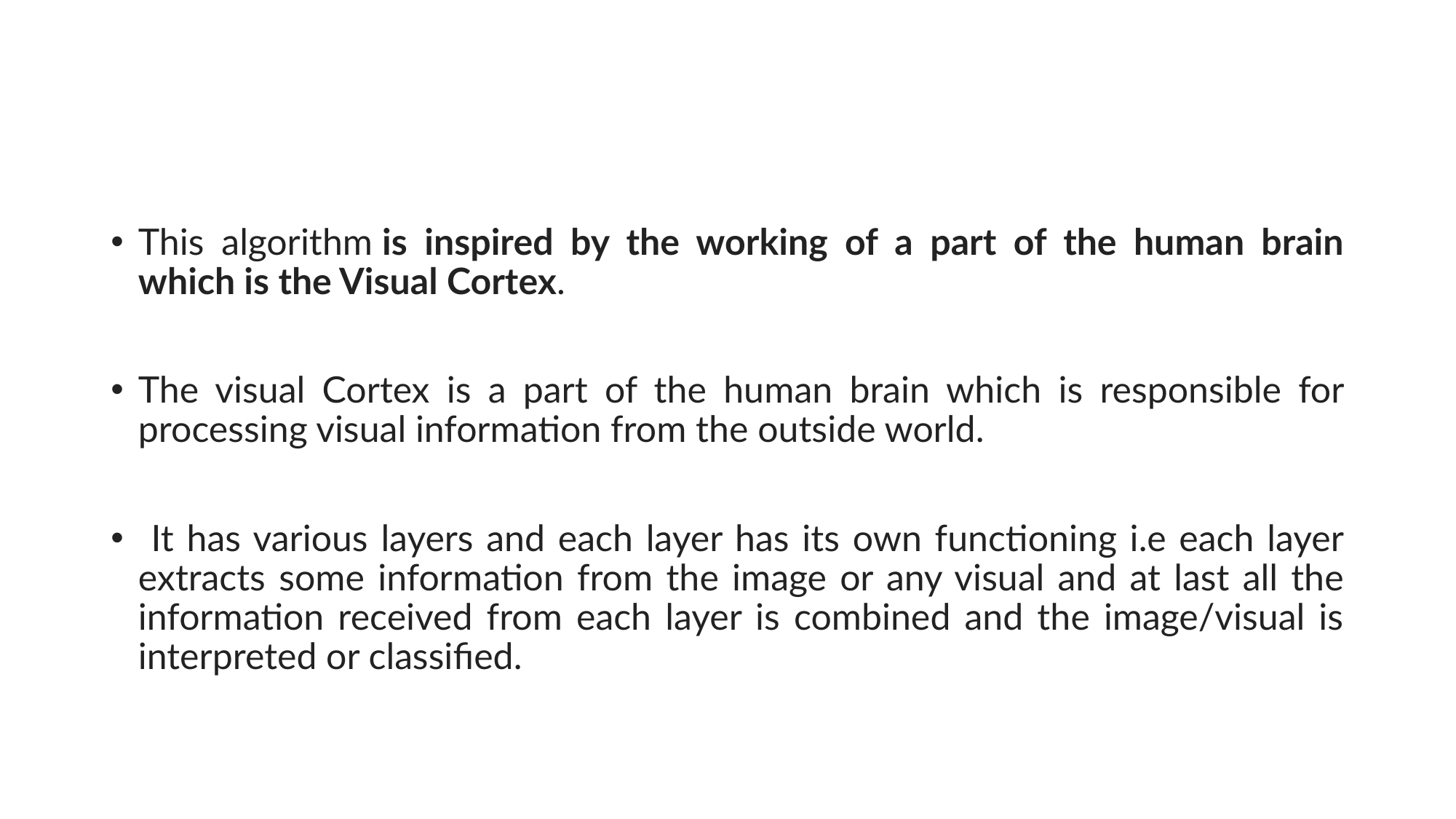

This algorithm is inspired by the working of a part of the human brain which is the Visual Cortex.

The visual Cortex is a part of the human brain which is responsible for processing visual information from the outside world.

 It has various layers and each layer has its own functioning i.e each layer extracts some information from the image or any visual and at last all the information received from each layer is combined and the image/visual is interpreted or classified.